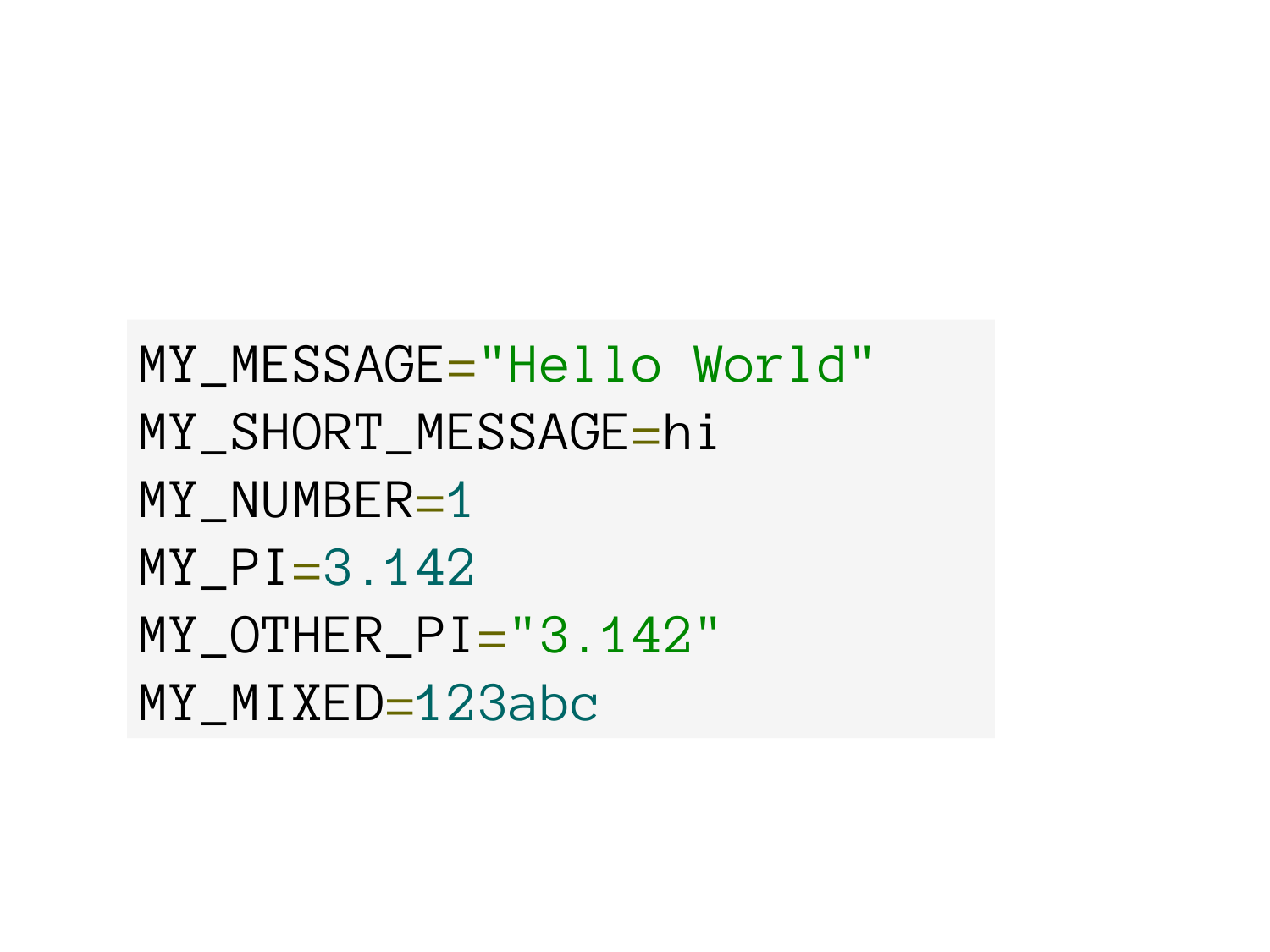

MY_MESSAGE="Hello World"
MY_SHORT_MESSAGE=hi
MY_NUMBER=1
MY_PI=3.142
MY_OTHER_PI="3.142"
MY_MIXED=123abc